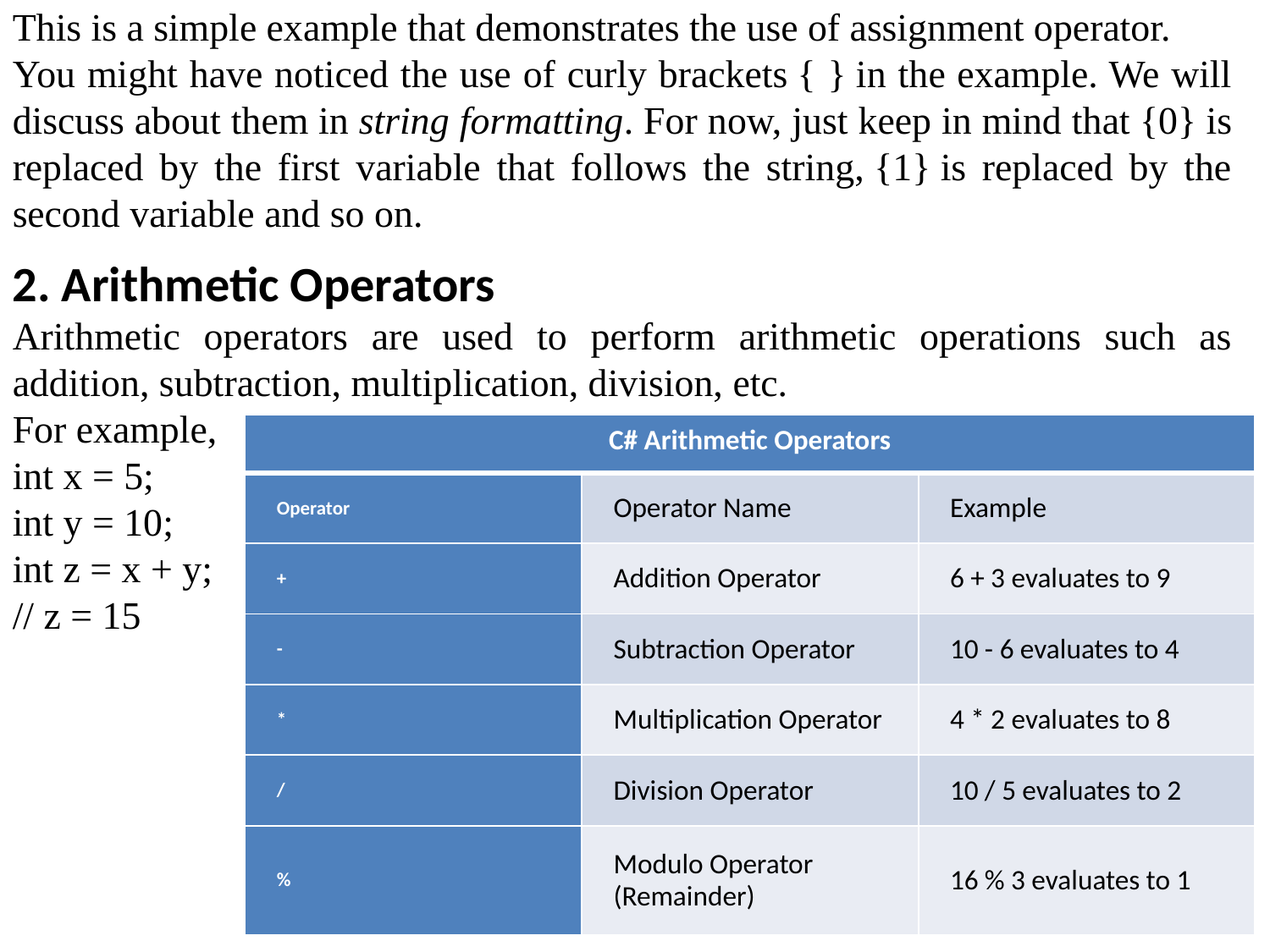

This is a simple example that demonstrates the use of assignment operator.
You might have noticed the use of curly brackets { } in the example. We will discuss about them in string formatting. For now, just keep in mind that {0} is replaced by the first variable that follows the string, {1} is replaced by the second variable and so on.

2. Arithmetic Operators
Arithmetic operators are used to perform arithmetic operations such as addition, subtraction, multiplication, division, etc.
For example,
int x = 5;
int y = 10;
int z = x + y;
// z = 15

| C# Arithmetic Operators |  |  |
| --- | --- | --- |
| Operator | Operator Name | Example |
| + | Addition Operator | 6 + 3 evaluates to 9 |
| - | Subtraction Operator | 10 - 6 evaluates to 4 |
| \* | Multiplication Operator | 4 \* 2 evaluates to 8 |
| / | Division Operator | 10 / 5 evaluates to 2 |
| % | Modulo Operator (Remainder) | 16 % 3 evaluates to 1 |